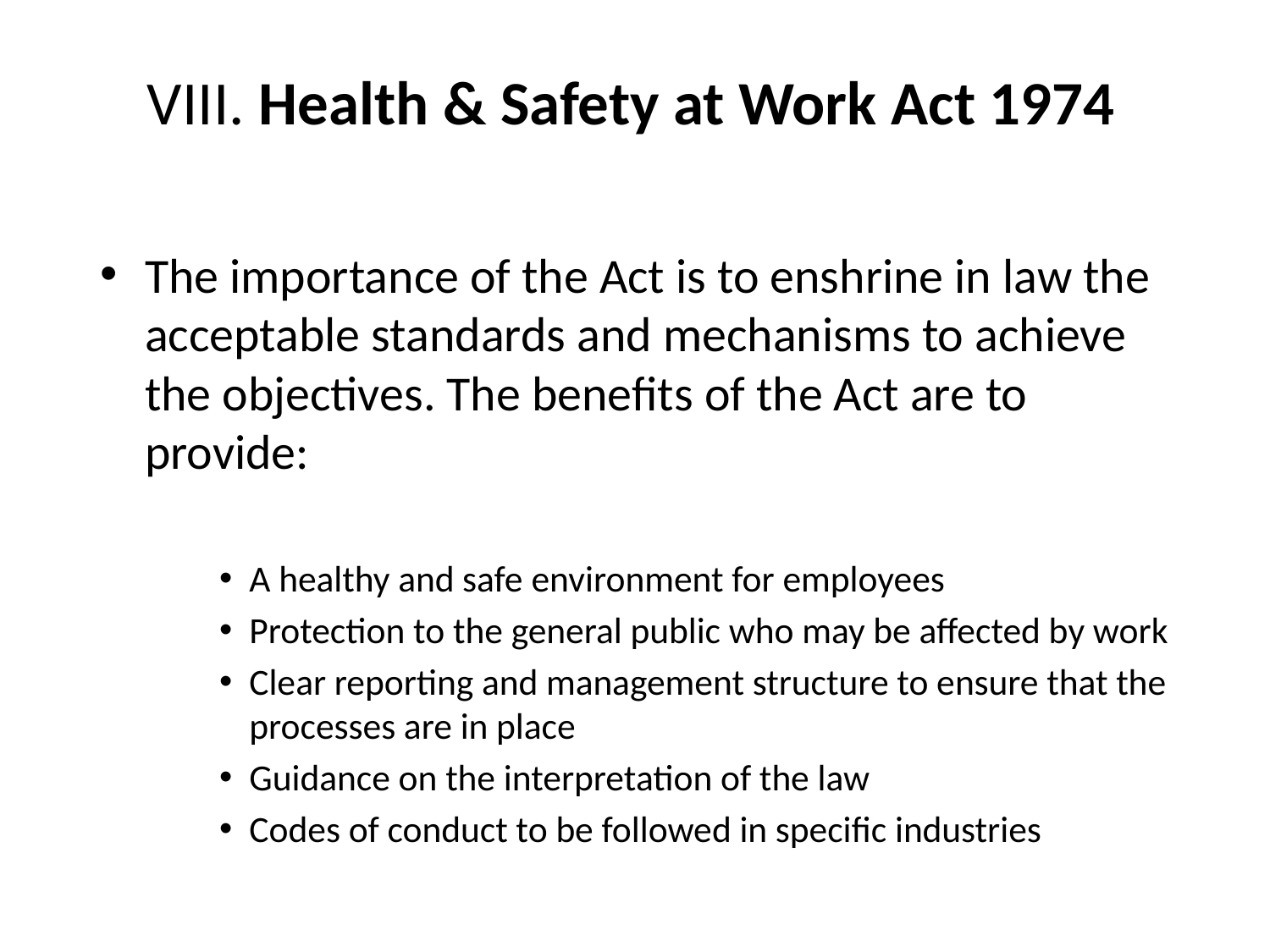

# VIII. Health & Safety at Work Act 1974
The importance of the Act is to enshrine in law the acceptable standards and mechanisms to achieve the objectives. The benefits of the Act are to provide:

A healthy and safe environment for employees
Protection to the general public who may be affected by work
Clear reporting and management structure to ensure that the processes are in place
Guidance on the interpretation of the law
Codes of conduct to be followed in specific industries